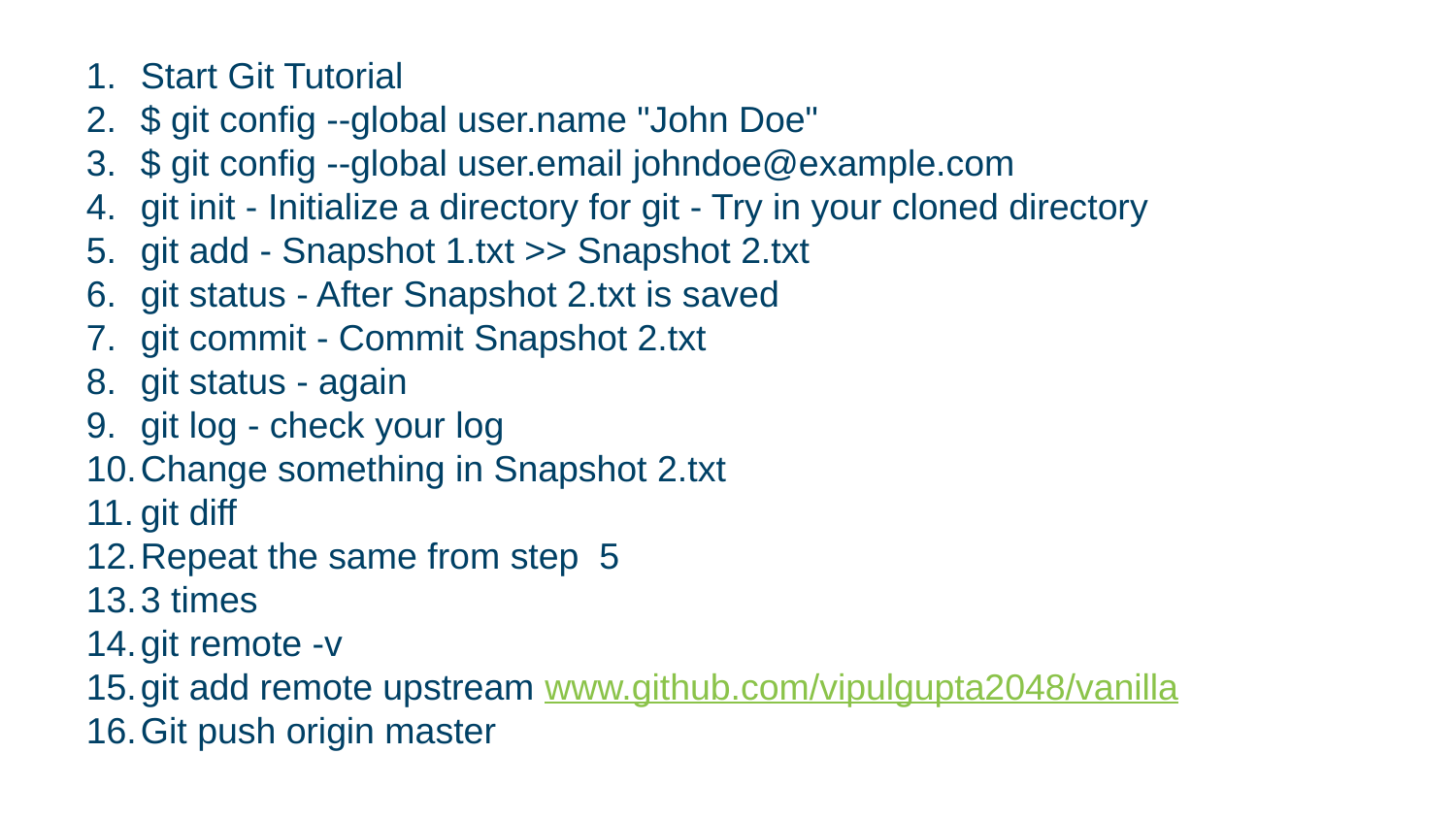

Start Git Tutorial
$ git config --global user.name "John Doe"
$ git config --global user.email johndoe@example.com
git init - Initialize a directory for git - Try in your cloned directory
git add - Snapshot 1.txt >> Snapshot 2.txt
git status - After Snapshot 2.txt is saved
git commit - Commit Snapshot 2.txt
git status - again
git log - check your log
Change something in Snapshot 2.txt
git diff
Repeat the same from step  5
3 times
git remote -v
git add remote upstream www.github.com/vipulgupta2048/vanilla
Git push origin master